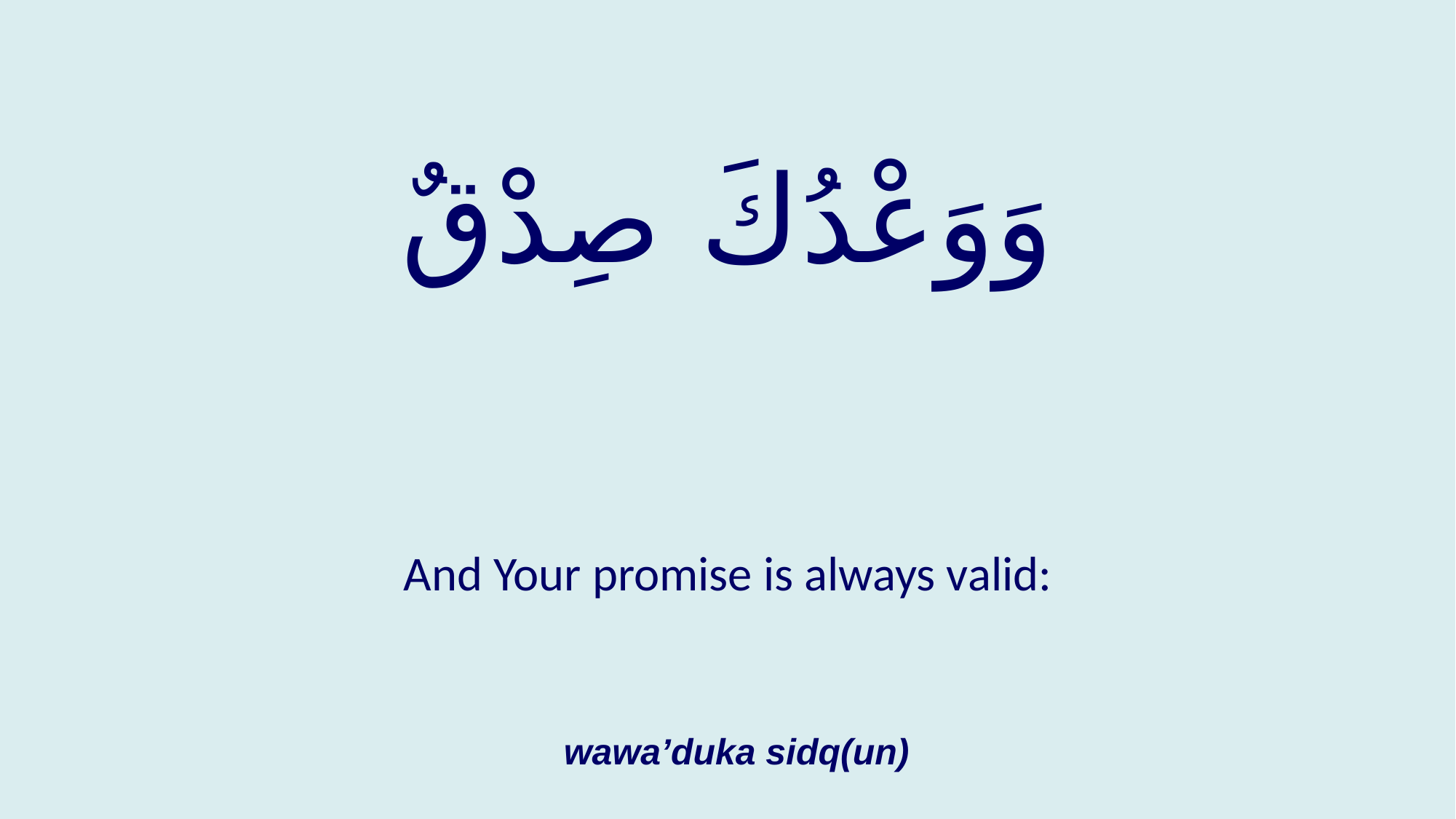

# وَوَعْدُكَ صِدْقٌ
And Your promise is always valid:
wawa’duka sidq(un)